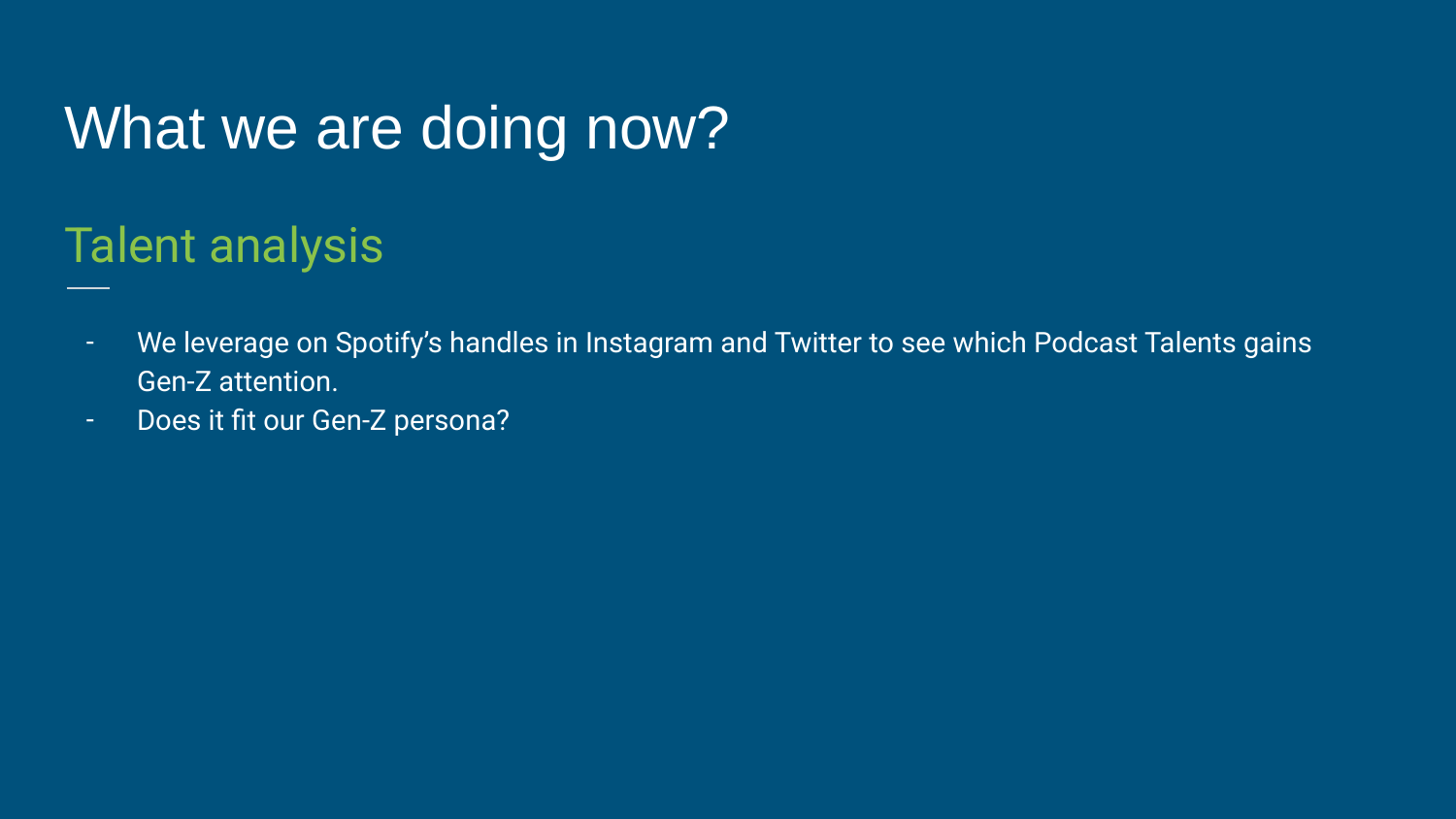

What we are doing now?
Talent analysis
We leverage on Spotify’s handles in Instagram and Twitter to see which Podcast Talents gains Gen-Z attention.
Does it fit our Gen-Z persona?